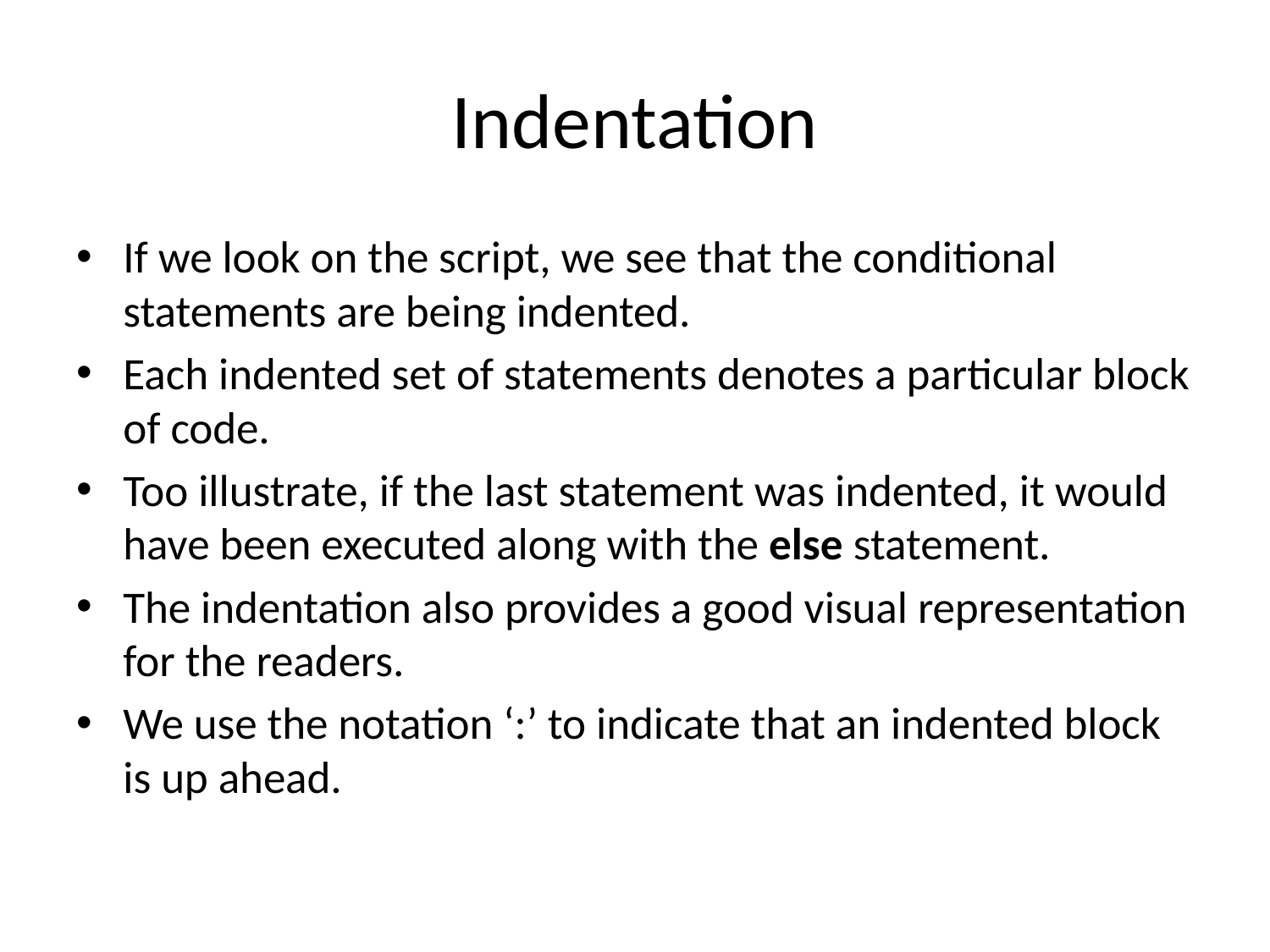

# Indentation
If we look on the script, we see that the conditional statements are being indented.
Each indented set of statements denotes a particular block of code.
Too illustrate, if the last statement was indented, it would have been executed along with the else statement.
The indentation also provides a good visual representation for the readers.
We use the notation ‘:’ to indicate that an indented block is up ahead.